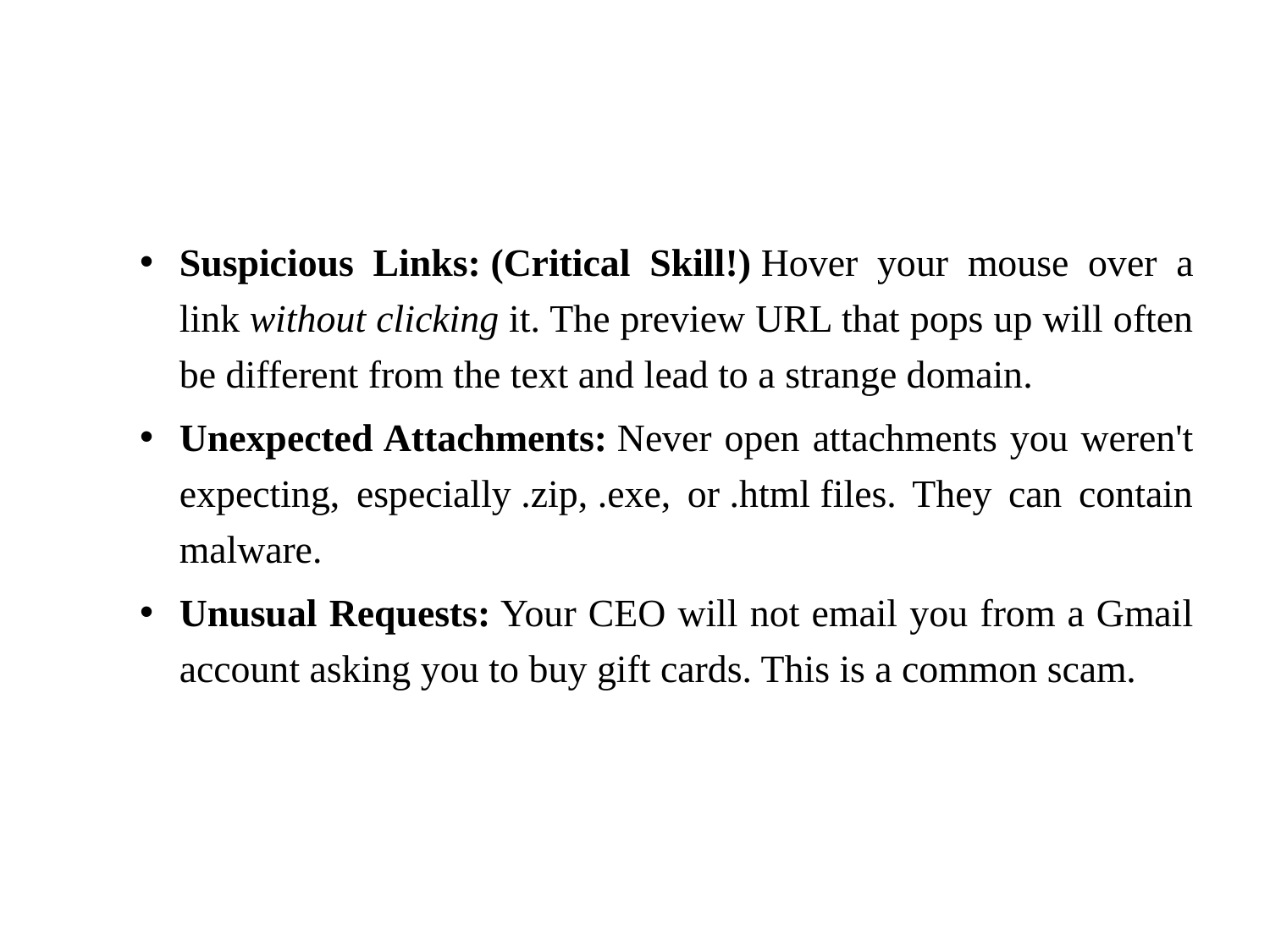

Suspicious Links: (Critical Skill!) Hover your mouse over a link without clicking it. The preview URL that pops up will often be different from the text and lead to a strange domain.
Unexpected Attachments: Never open attachments you weren't expecting, especially .zip, .exe, or .html files. They can contain malware.
Unusual Requests: Your CEO will not email you from a Gmail account asking you to buy gift cards. This is a common scam.